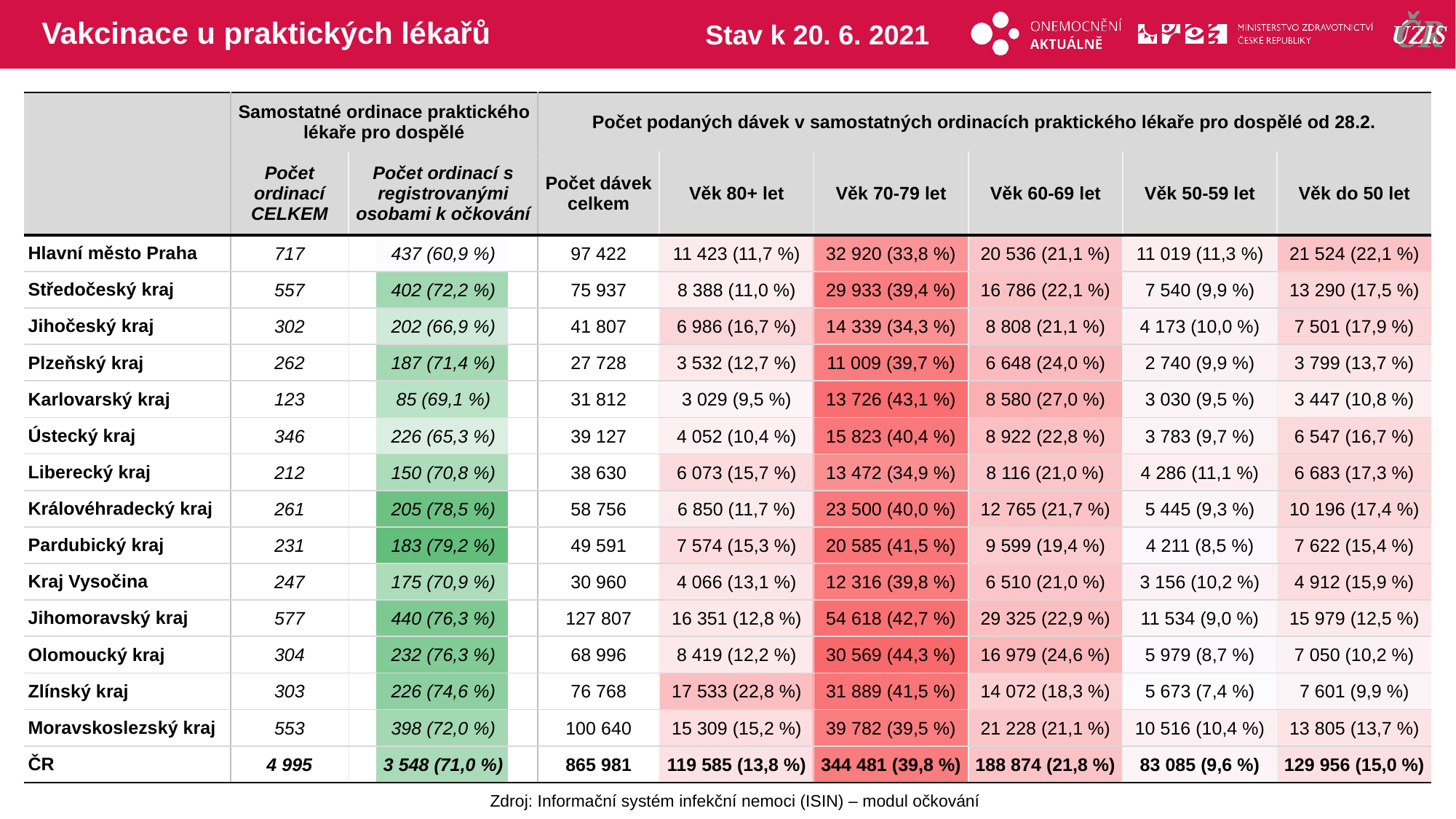

# Vakcinace u praktických lékařů
Stav k 20. 6. 2021
|  | Samostatné ordinace praktického lékaře pro dospělé |  | Počet podaných dávek v samostatných ordinacích praktického lékaře pro dospělé od 28.2. |  |  |  |  |  |
| --- | --- | --- | --- | --- | --- | --- | --- | --- |
|  | Počet ordinací CELKEM | Počet ordinací s registrovanými osobami k očkování | Počet dávek celkem | Věk 80+ let | Věk 70-79 let | Věk 60-69 let | Věk 50-59 let | Věk do 50 let |
| Hlavní město Praha | 717 | 437 (60,9 %) | 97 422 | 11 423 (11,7 %) | 32 920 (33,8 %) | 20 536 (21,1 %) | 11 019 (11,3 %) | 21 524 (22,1 %) |
| Středočeský kraj | 557 | 402 (72,2 %) | 75 937 | 8 388 (11,0 %) | 29 933 (39,4 %) | 16 786 (22,1 %) | 7 540 (9,9 %) | 13 290 (17,5 %) |
| Jihočeský kraj | 302 | 202 (66,9 %) | 41 807 | 6 986 (16,7 %) | 14 339 (34,3 %) | 8 808 (21,1 %) | 4 173 (10,0 %) | 7 501 (17,9 %) |
| Plzeňský kraj | 262 | 187 (71,4 %) | 27 728 | 3 532 (12,7 %) | 11 009 (39,7 %) | 6 648 (24,0 %) | 2 740 (9,9 %) | 3 799 (13,7 %) |
| Karlovarský kraj | 123 | 85 (69,1 %) | 31 812 | 3 029 (9,5 %) | 13 726 (43,1 %) | 8 580 (27,0 %) | 3 030 (9,5 %) | 3 447 (10,8 %) |
| Ústecký kraj | 346 | 226 (65,3 %) | 39 127 | 4 052 (10,4 %) | 15 823 (40,4 %) | 8 922 (22,8 %) | 3 783 (9,7 %) | 6 547 (16,7 %) |
| Liberecký kraj | 212 | 150 (70,8 %) | 38 630 | 6 073 (15,7 %) | 13 472 (34,9 %) | 8 116 (21,0 %) | 4 286 (11,1 %) | 6 683 (17,3 %) |
| Královéhradecký kraj | 261 | 205 (78,5 %) | 58 756 | 6 850 (11,7 %) | 23 500 (40,0 %) | 12 765 (21,7 %) | 5 445 (9,3 %) | 10 196 (17,4 %) |
| Pardubický kraj | 231 | 183 (79,2 %) | 49 591 | 7 574 (15,3 %) | 20 585 (41,5 %) | 9 599 (19,4 %) | 4 211 (8,5 %) | 7 622 (15,4 %) |
| Kraj Vysočina | 247 | 175 (70,9 %) | 30 960 | 4 066 (13,1 %) | 12 316 (39,8 %) | 6 510 (21,0 %) | 3 156 (10,2 %) | 4 912 (15,9 %) |
| Jihomoravský kraj | 577 | 440 (76,3 %) | 127 807 | 16 351 (12,8 %) | 54 618 (42,7 %) | 29 325 (22,9 %) | 11 534 (9,0 %) | 15 979 (12,5 %) |
| Olomoucký kraj | 304 | 232 (76,3 %) | 68 996 | 8 419 (12,2 %) | 30 569 (44,3 %) | 16 979 (24,6 %) | 5 979 (8,7 %) | 7 050 (10,2 %) |
| Zlínský kraj | 303 | 226 (74,6 %) | 76 768 | 17 533 (22,8 %) | 31 889 (41,5 %) | 14 072 (18,3 %) | 5 673 (7,4 %) | 7 601 (9,9 %) |
| Moravskoslezský kraj | 553 | 398 (72,0 %) | 100 640 | 15 309 (15,2 %) | 39 782 (39,5 %) | 21 228 (21,1 %) | 10 516 (10,4 %) | 13 805 (13,7 %) |
| ČR | 4 995 | 3 548 (71,0 %) | 865 981 | 119 585 (13,8 %) | 344 481 (39,8 %) | 188 874 (21,8 %) | 83 085 (9,6 %) | 129 956 (15,0 %) |
|  |  |  |  |  |
| --- | --- | --- | --- | --- |
|  |  |  |  |  |
|  |  |  |  |  |
|  |  |  |  |  |
|  |  |  |  |  |
|  |  |  |  |  |
|  |  |  |  |  |
|  |  |  |  |  |
|  |  |  |  |  |
|  |  |  |  |  |
|  |  |  |  |  |
|  |  |  |  |  |
|  |  |  |  |  |
|  |  |  |  |  |
|  |  |  |  |  |
|  |
| --- |
|  |
|  |
|  |
|  |
|  |
|  |
|  |
|  |
|  |
|  |
|  |
|  |
|  |
|  |
Zdroj: Informační systém infekční nemoci (ISIN) – modul očkování